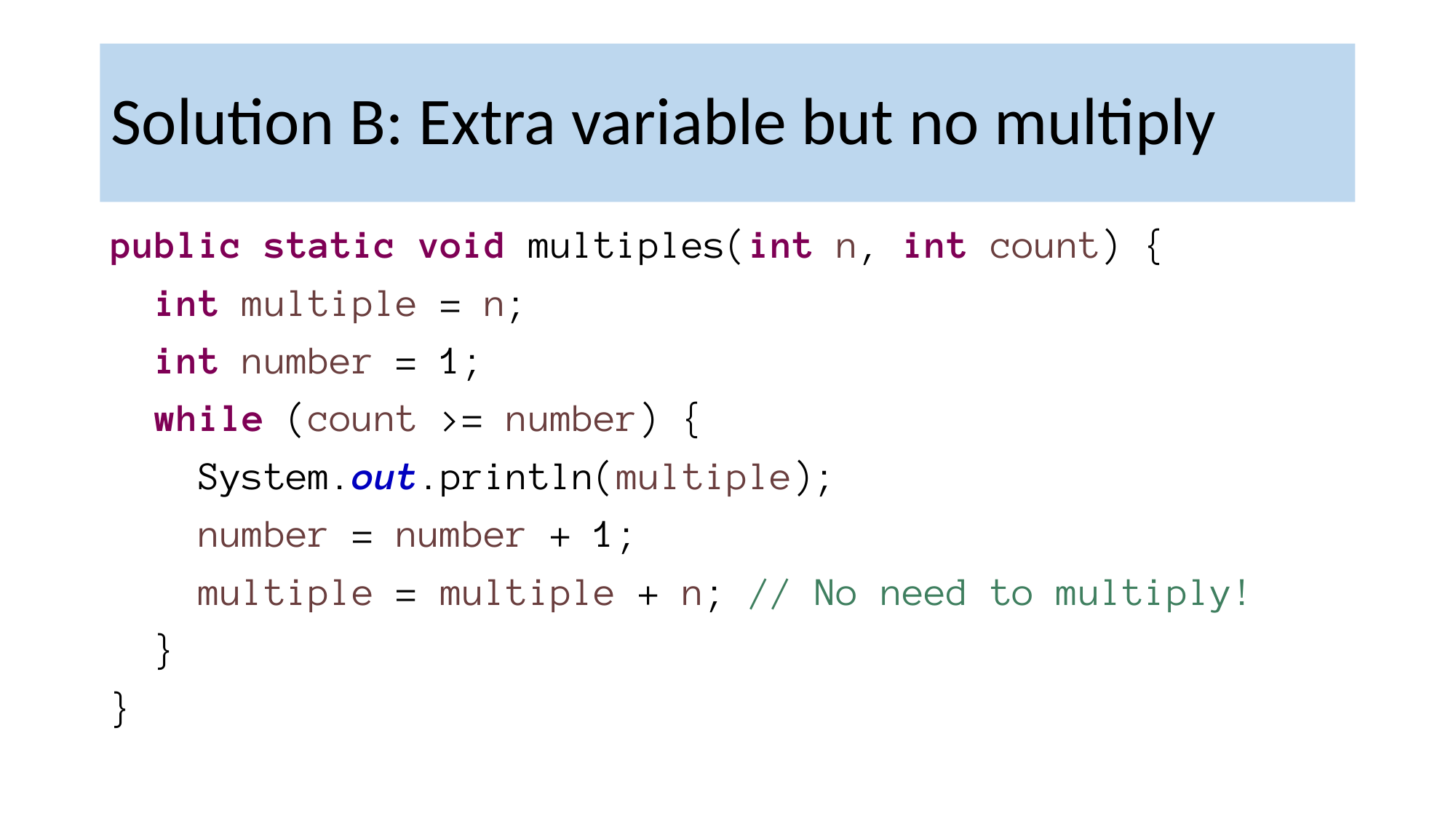

# Solution B: Extra variable but no multiply
public static void multiples(int n, int count) {
  int multiple = n;
  int number = 1;
  while (count >= number) {
    System.out.println(multiple);
    number = number + 1;
    multiple = multiple + n; // No need to multiply!
  }
}